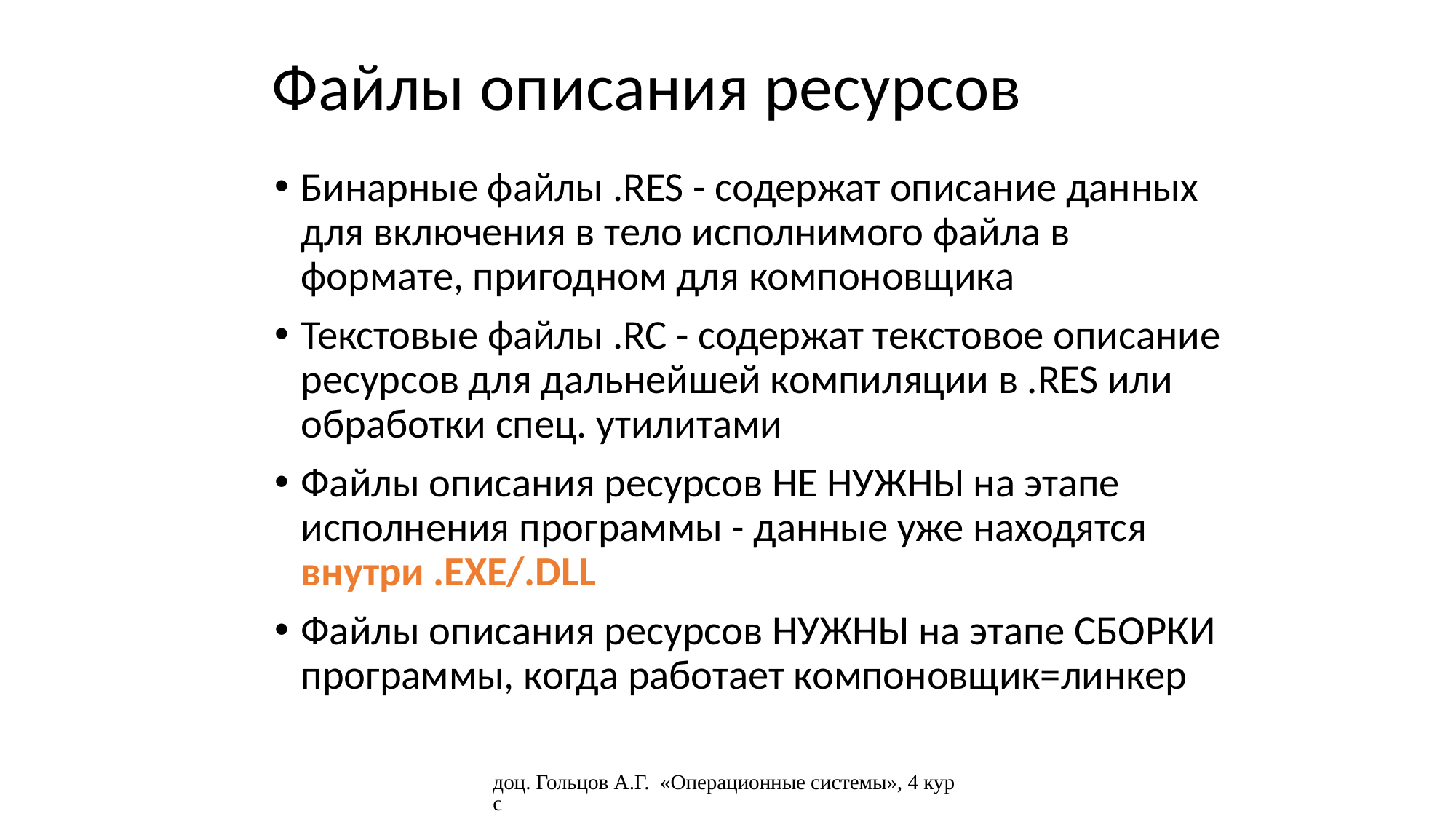

# Файлы описания ресурсов
Бинарные файлы .RES - содержат описание данных для включения в тело исполнимого файла в формате, пригодном для компоновщика
Текстовые файлы .RC - содержат текстовое описание ресурсов для дальнейшей компиляции в .RES или обработки спец. утилитами
Файлы описания ресурсов НЕ НУЖНЫ на этапе исполнения программы - данные уже находятся внутри .EXE/.DLL
Файлы описания ресурсов НУЖНЫ на этапе СБОРКИ программы, когда работает компоновщик=линкер
доц. Гольцов А.Г.  «Операционные системы», 4 курс